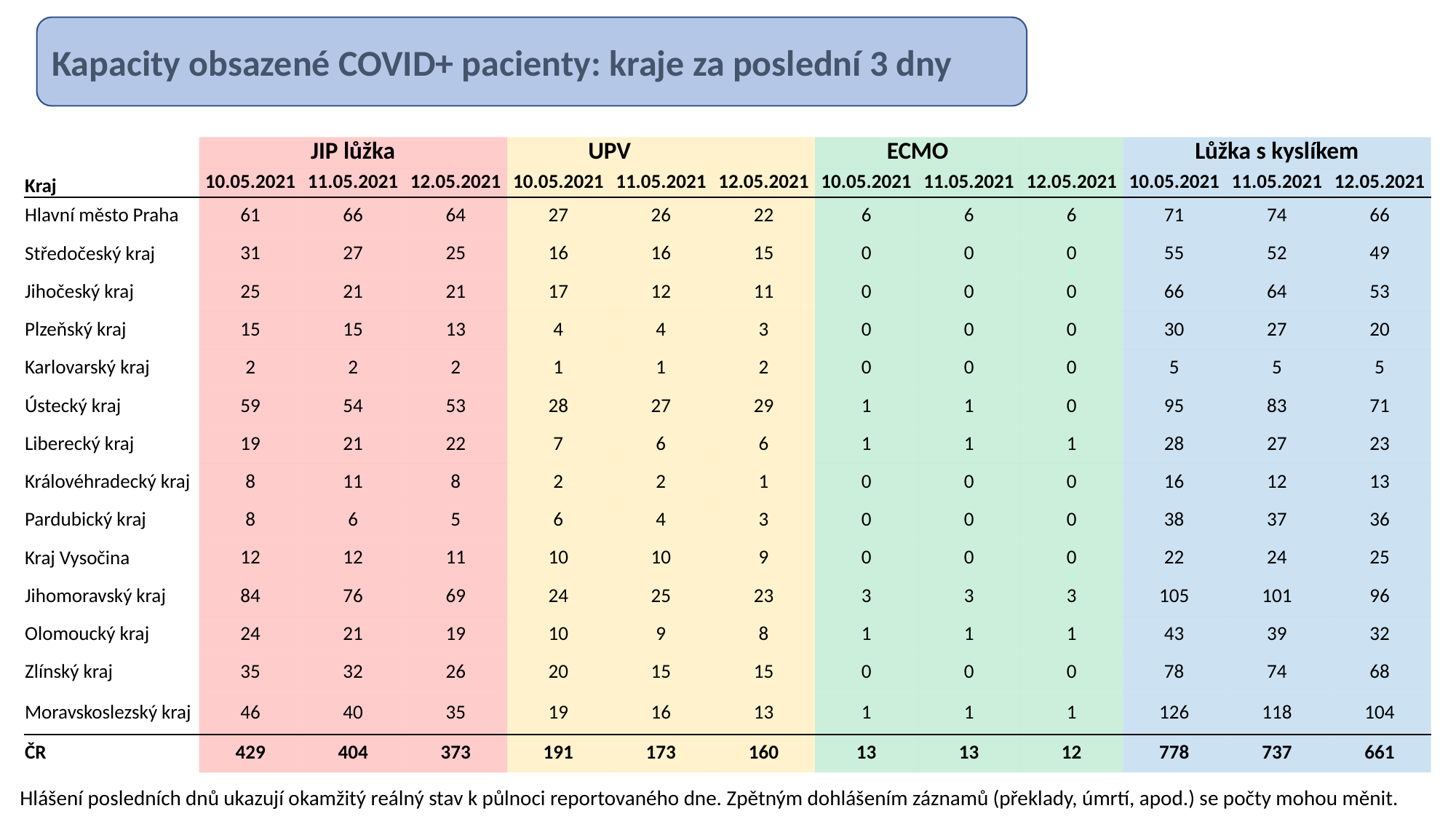

Kapacity obsazené COVID+ pacienty: kraje za poslední 3 dny
|  | JIP lůžka |  |  | UPV |  |  | ECMO |  |  | Lůžka s kyslíkem |  |  |
| --- | --- | --- | --- | --- | --- | --- | --- | --- | --- | --- | --- | --- |
| Kraj | 10.05.2021 | 11.05.2021 | 12.05.2021 | 10.05.2021 | 11.05.2021 | 12.05.2021 | 10.05.2021 | 11.05.2021 | 12.05.2021 | 10.05.2021 | 11.05.2021 | 12.05.2021 |
| Hlavní město Praha | 61 | 66 | 64 | 27 | 26 | 22 | 6 | 6 | 6 | 71 | 74 | 66 |
| Středočeský kraj | 31 | 27 | 25 | 16 | 16 | 15 | 0 | 0 | 0 | 55 | 52 | 49 |
| Jihočeský kraj | 25 | 21 | 21 | 17 | 12 | 11 | 0 | 0 | 0 | 66 | 64 | 53 |
| Plzeňský kraj | 15 | 15 | 13 | 4 | 4 | 3 | 0 | 0 | 0 | 30 | 27 | 20 |
| Karlovarský kraj | 2 | 2 | 2 | 1 | 1 | 2 | 0 | 0 | 0 | 5 | 5 | 5 |
| Ústecký kraj | 59 | 54 | 53 | 28 | 27 | 29 | 1 | 1 | 0 | 95 | 83 | 71 |
| Liberecký kraj | 19 | 21 | 22 | 7 | 6 | 6 | 1 | 1 | 1 | 28 | 27 | 23 |
| Královéhradecký kraj | 8 | 11 | 8 | 2 | 2 | 1 | 0 | 0 | 0 | 16 | 12 | 13 |
| Pardubický kraj | 8 | 6 | 5 | 6 | 4 | 3 | 0 | 0 | 0 | 38 | 37 | 36 |
| Kraj Vysočina | 12 | 12 | 11 | 10 | 10 | 9 | 0 | 0 | 0 | 22 | 24 | 25 |
| Jihomoravský kraj | 84 | 76 | 69 | 24 | 25 | 23 | 3 | 3 | 3 | 105 | 101 | 96 |
| Olomoucký kraj | 24 | 21 | 19 | 10 | 9 | 8 | 1 | 1 | 1 | 43 | 39 | 32 |
| Zlínský kraj | 35 | 32 | 26 | 20 | 15 | 15 | 0 | 0 | 0 | 78 | 74 | 68 |
| Moravskoslezský kraj | 46 | 40 | 35 | 19 | 16 | 13 | 1 | 1 | 1 | 126 | 118 | 104 |
| ČR | 429 | 404 | 373 | 191 | 173 | 160 | 13 | 13 | 12 | 778 | 737 | 661 |
Hlášení posledních dnů ukazují okamžitý reálný stav k půlnoci reportovaného dne. Zpětným dohlášením záznamů (překlady, úmrtí, apod.) se počty mohou měnit.